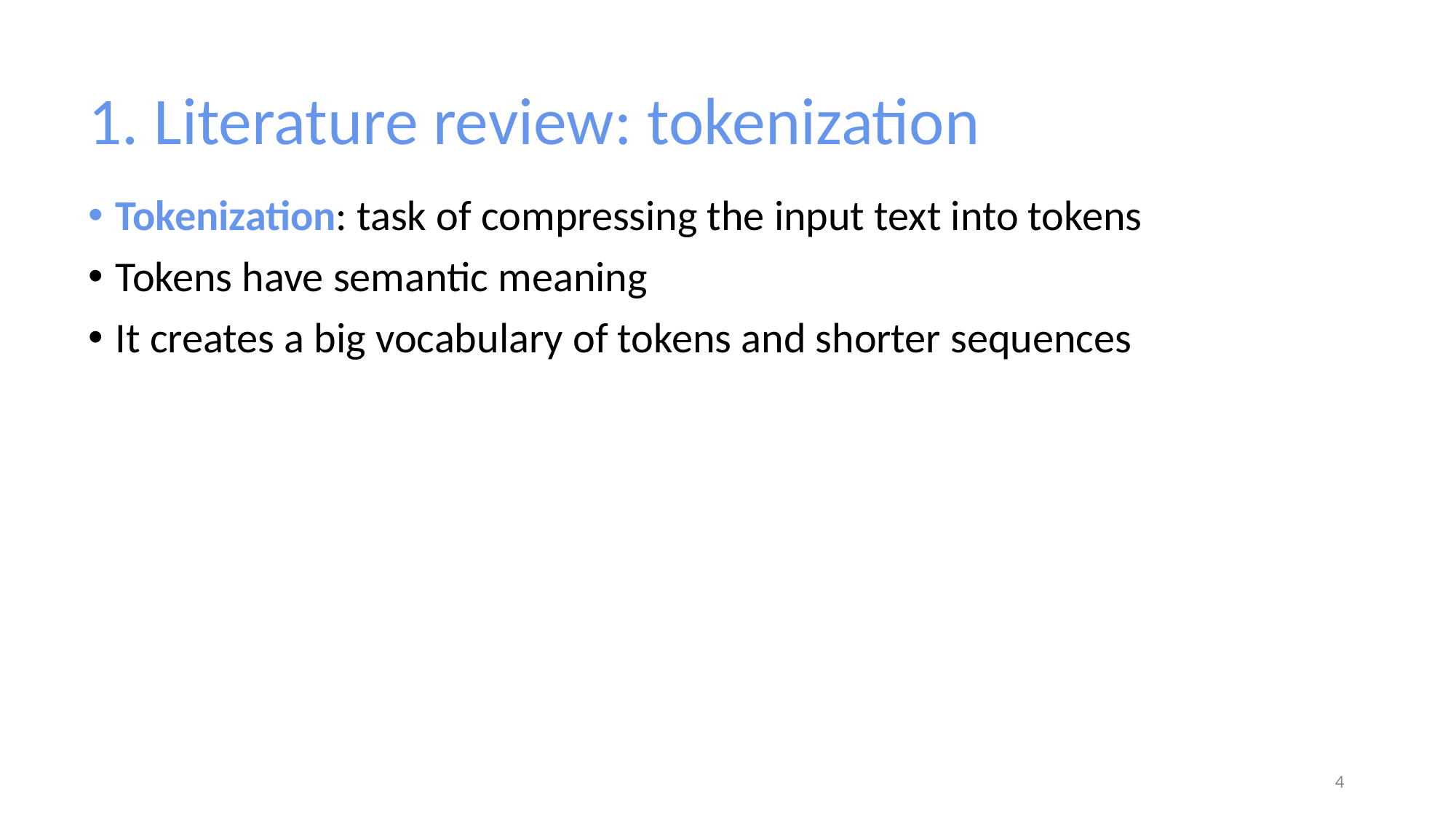

# 1. Literature review: tokenization
Tokenization: task of compressing the input text into tokens
Tokens have semantic meaning
It creates a big vocabulary of tokens and shorter sequences

4